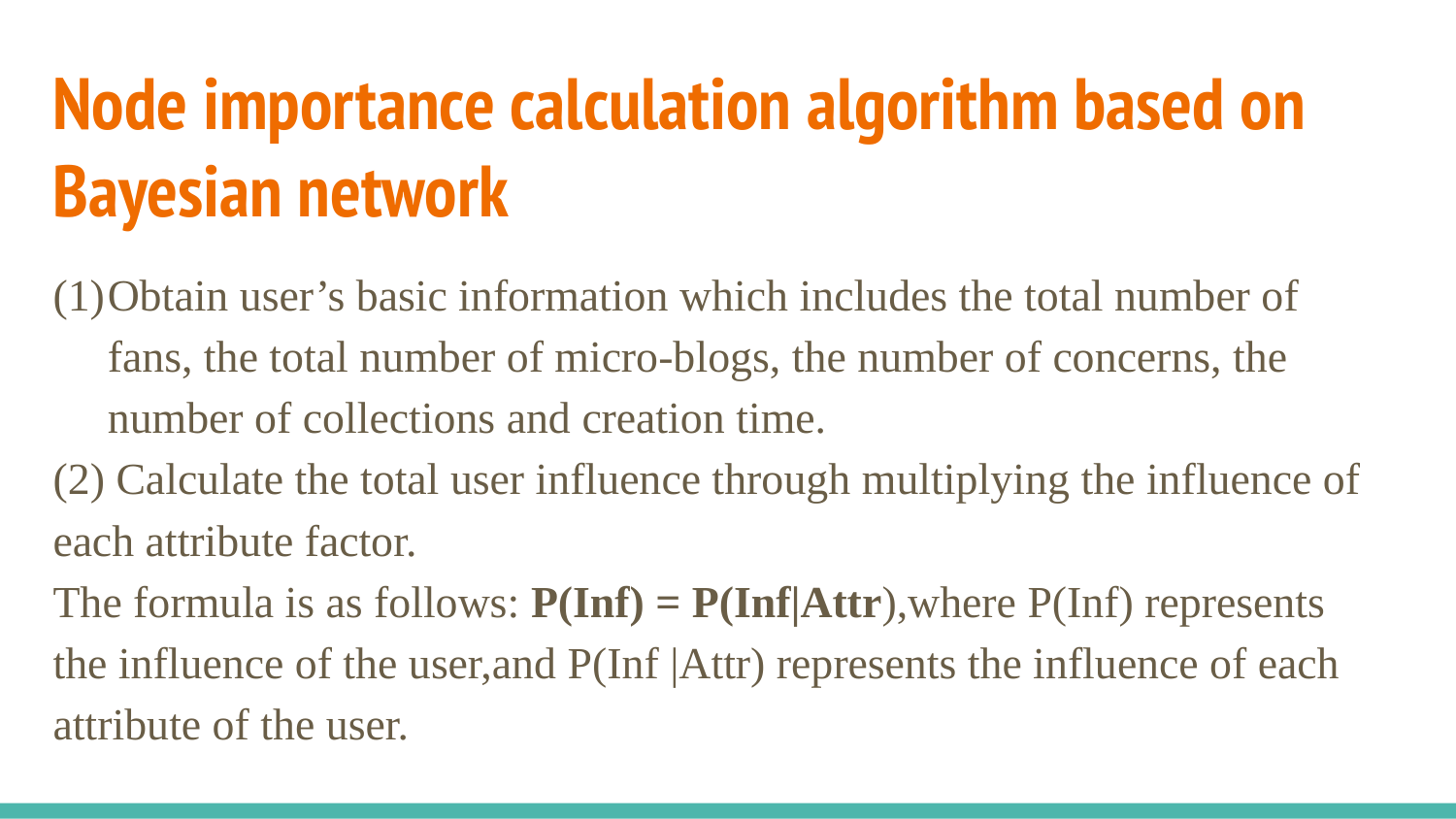

# Node importance calculation algorithm based on Bayesian network
Obtain user’s basic information which includes the total number of fans, the total number of micro-blogs, the number of concerns, the number of collections and creation time.
(2) Calculate the total user influence through multiplying the influence of each attribute factor.
The formula is as follows: P(Inf) = P(Inf|Attr),where P(Inf) represents the influence of the user,and P(Inf |Attr) represents the influence of each attribute of the user.